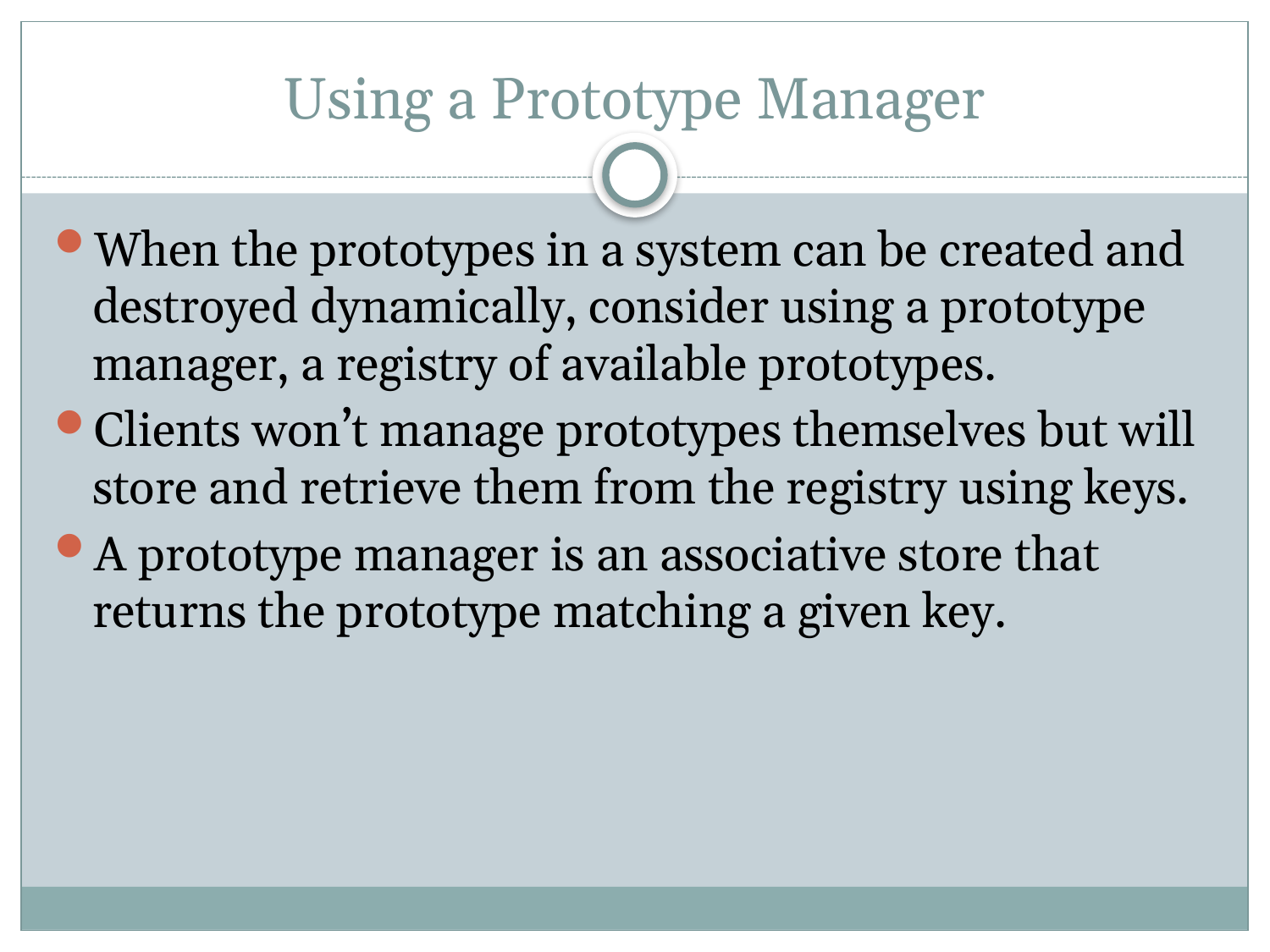

# Using a Prototype Manager
When the prototypes in a system can be created and destroyed dynamically, consider using a prototype manager, a registry of available prototypes.
Clients won’t manage prototypes themselves but will store and retrieve them from the registry using keys.
A prototype manager is an associative store that returns the prototype matching a given key.